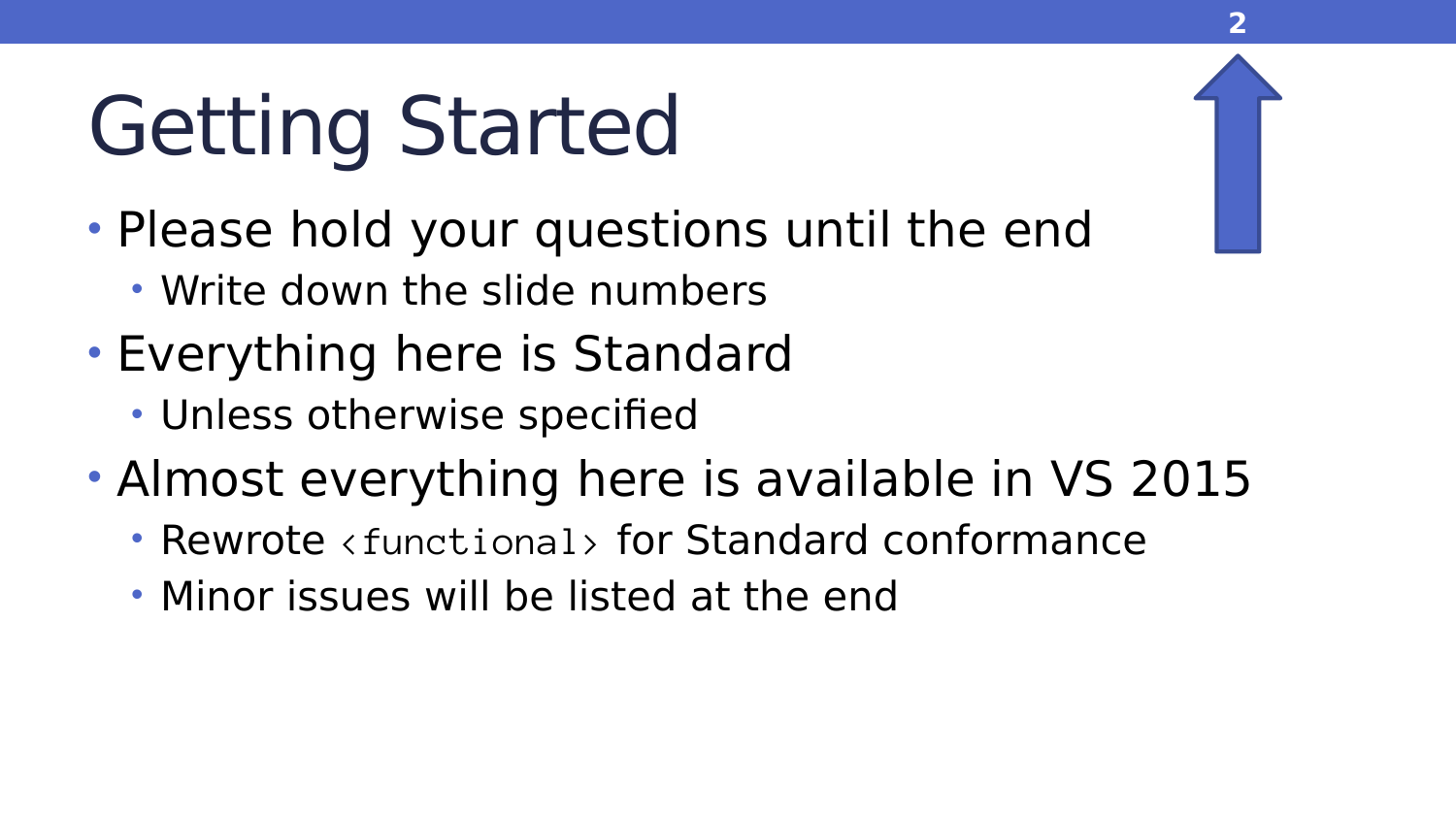

2

# Getting Started
Please hold your questions until the end
Write down the slide numbers
Everything here is Standard
Unless otherwise specified
Almost everything here is available in VS 2015
Rewrote <functional> for Standard conformance
Minor issues will be listed at the end